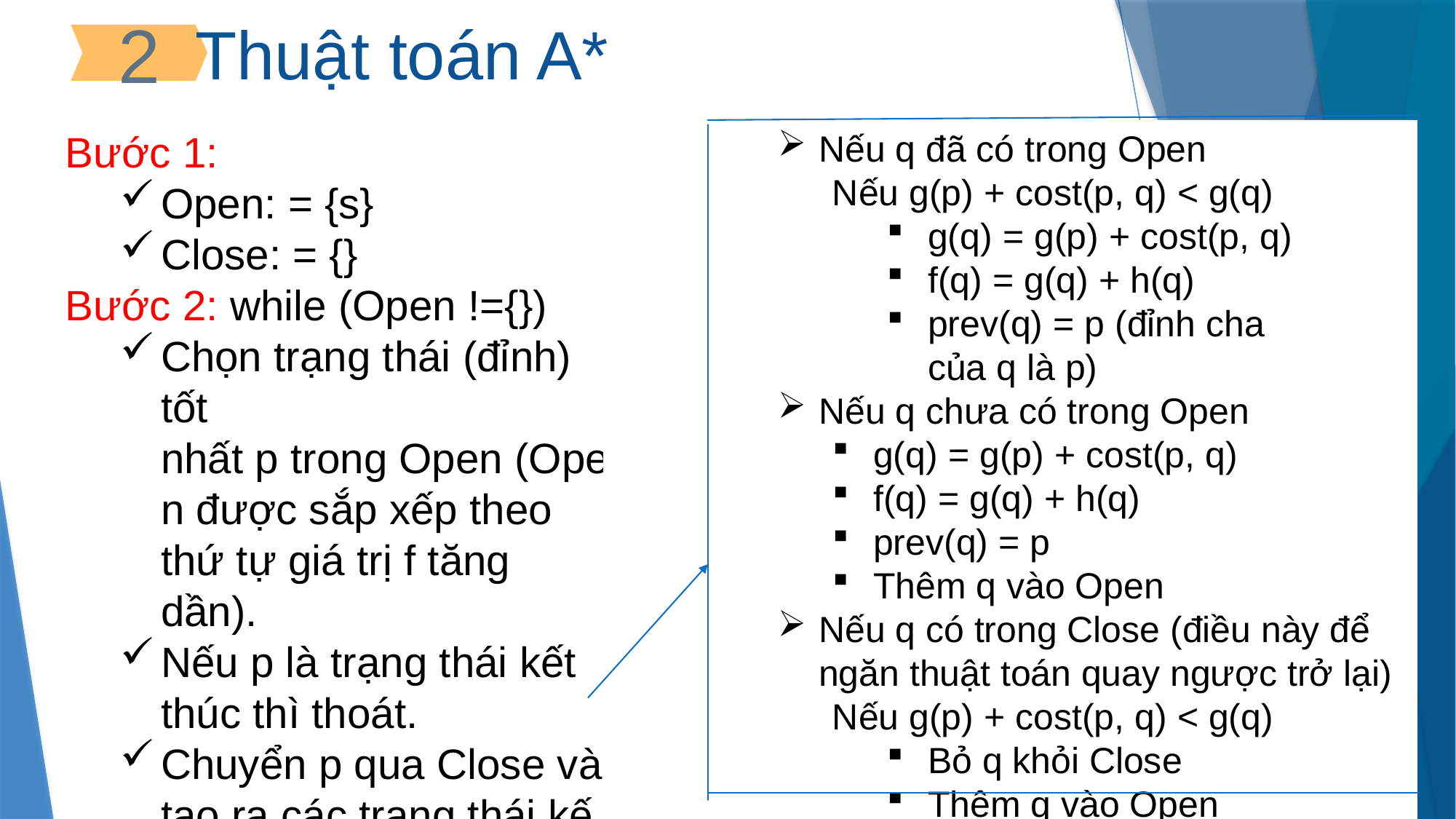

Thuật toán A*
2
Bước 1:
Open: = {s}
Close: = {}
Bước 2: while (Open !={})
Chọn trạng thái (đỉnh) tốt nhất p trong Open (Open được sắp xếp theo thứ tự giá trị f tăng dần).
Nếu p là trạng thái kết thúc thì thoát.
Chuyển p qua Close và tạo ra các trạng thái kế tiếp q sau p.
Bước 3: Không tìm được.
Nếu q đã có trong Open
Nếu g(p) + cost(p, q) < g(q)
g(q) = g(p) + cost(p, q)
f(q) = g(q) + h(q)
prev(q) = p (đỉnh cha của q là p)
Nếu q chưa có trong Open
g(q) = g(p) + cost(p, q)
f(q) = g(q) + h(q)
prev(q) = p
Thêm q vào Open
Nếu q có trong Close (điều này để ngăn thuật toán quay ngược trở lại)
Nếu g(p) + cost(p, q) < g(q)
Bỏ q khỏi Close
Thêm q vào Open